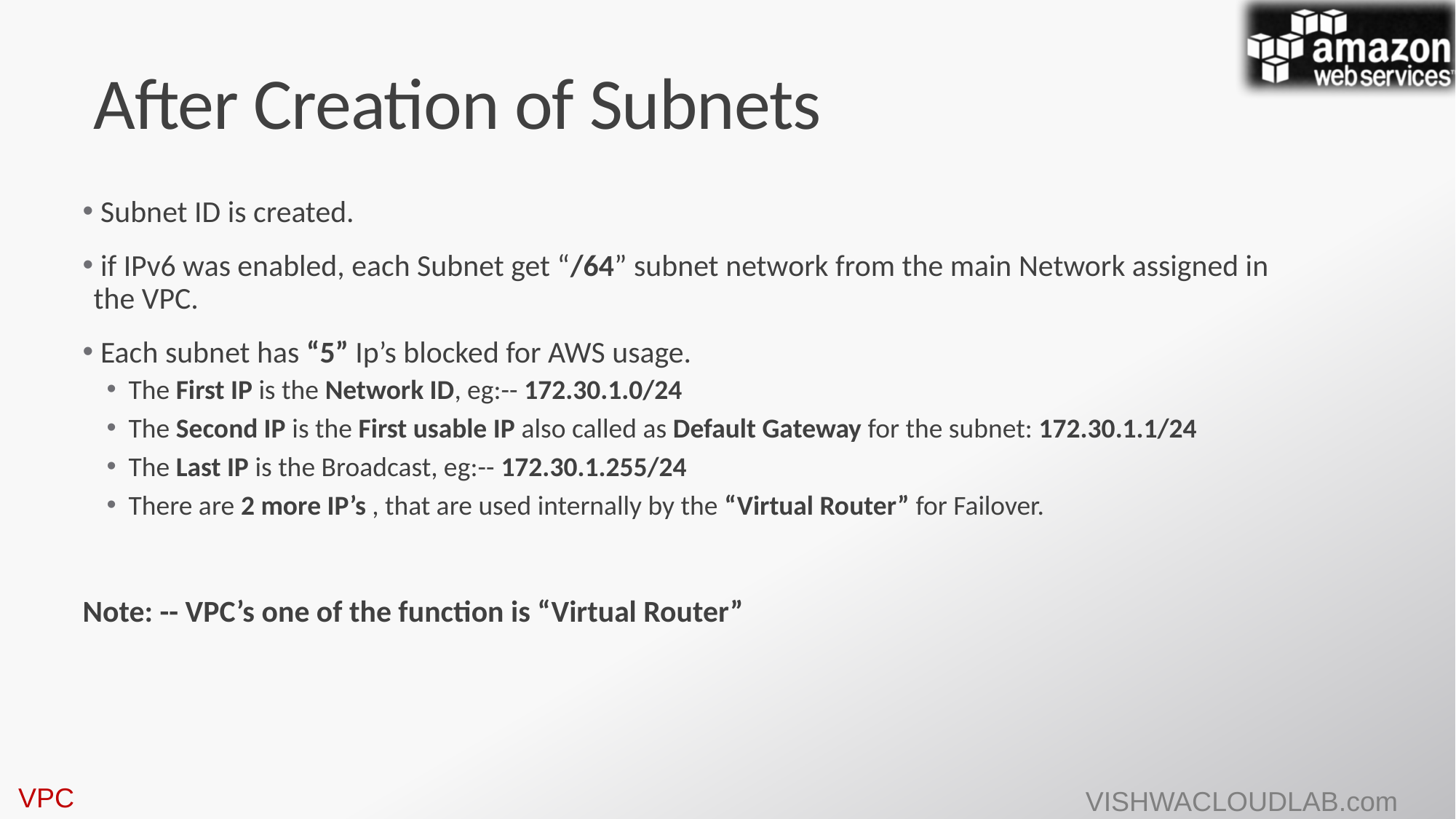

# After Creation of Subnets
 Subnet ID is created.
 if IPv6 was enabled, each Subnet get “/64” subnet network from the main Network assigned in the VPC.
 Each subnet has “5” Ip’s blocked for AWS usage.
The First IP is the Network ID, eg:-- 172.30.1.0/24
The Second IP is the First usable IP also called as Default Gateway for the subnet: 172.30.1.1/24
The Last IP is the Broadcast, eg:-- 172.30.1.255/24
There are 2 more IP’s , that are used internally by the “Virtual Router” for Failover.

Note: -- VPC’s one of the function is “Virtual Router”